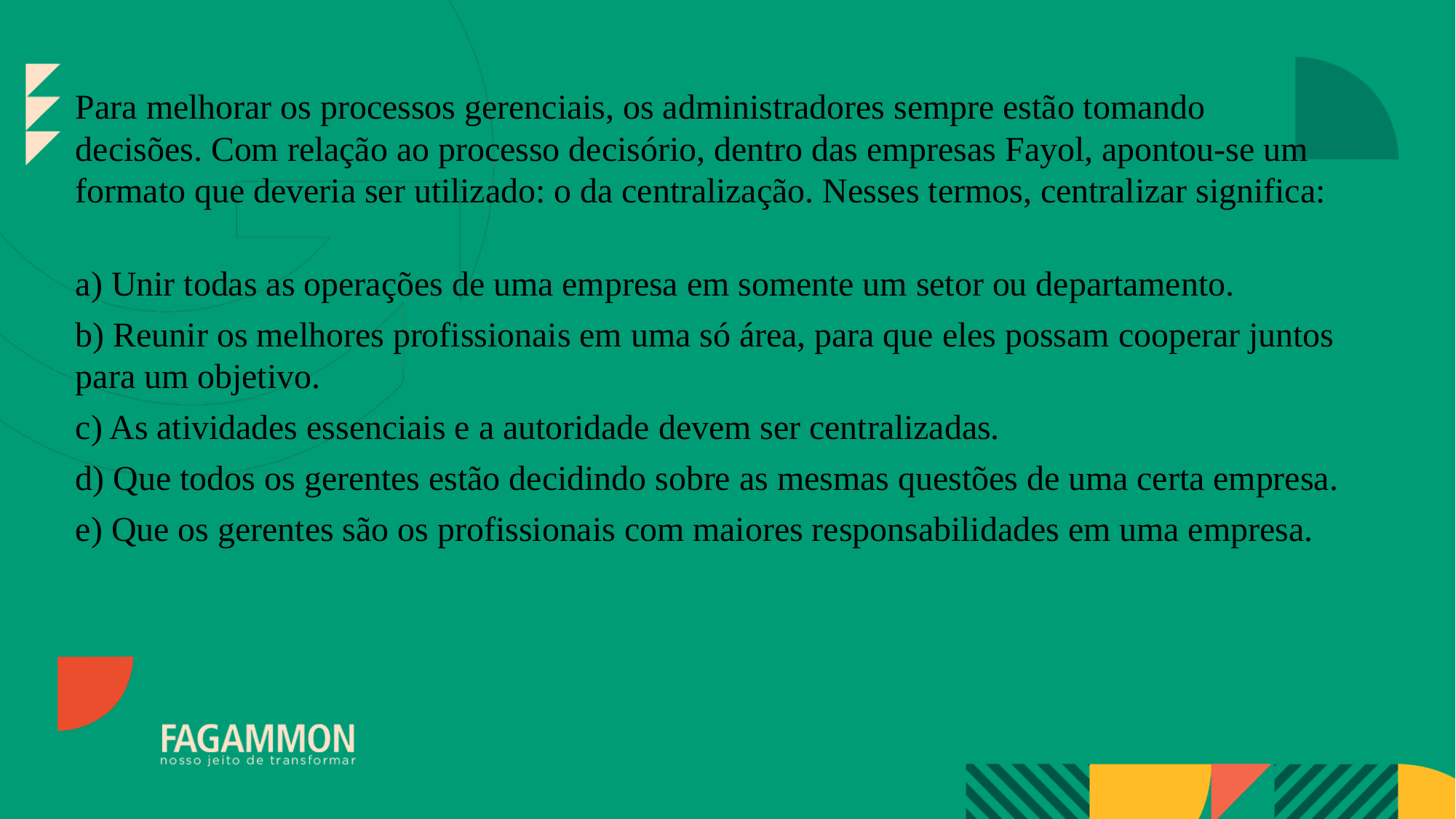

Para melhorar os processos gerenciais, os administradores sempre estão tomando
decisões. Com relação ao processo decisório, dentro das empresas Fayol, apontou-se um formato que deveria ser utilizado: o da centralização. Nesses termos, centralizar significa:

a) Unir todas as operações de uma empresa em somente um setor ou departamento.
b) Reunir os melhores profissionais em uma só área, para que eles possam cooperar juntos para um objetivo.
c) As atividades essenciais e a autoridade devem ser centralizadas.
d) Que todos os gerentes estão decidindo sobre as mesmas questões de uma certa empresa.
e) Que os gerentes são os profissionais com maiores responsabilidades em uma empresa.